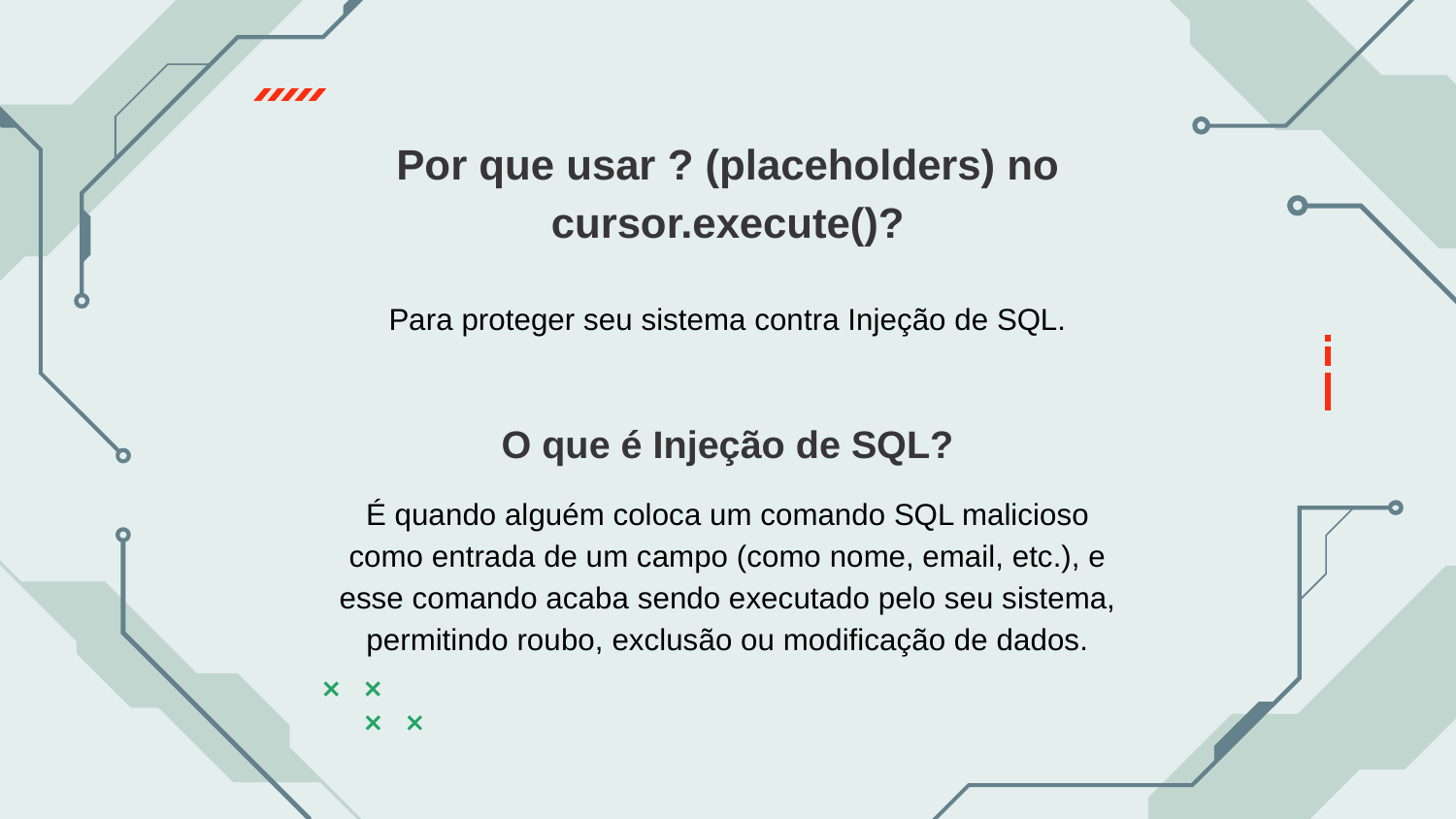

# Por que usar ? (placeholders) no cursor.execute()?
Para proteger seu sistema contra Injeção de SQL.
O que é Injeção de SQL?
É quando alguém coloca um comando SQL malicioso como entrada de um campo (como nome, email, etc.), e esse comando acaba sendo executado pelo seu sistema, permitindo roubo, exclusão ou modificação de dados.